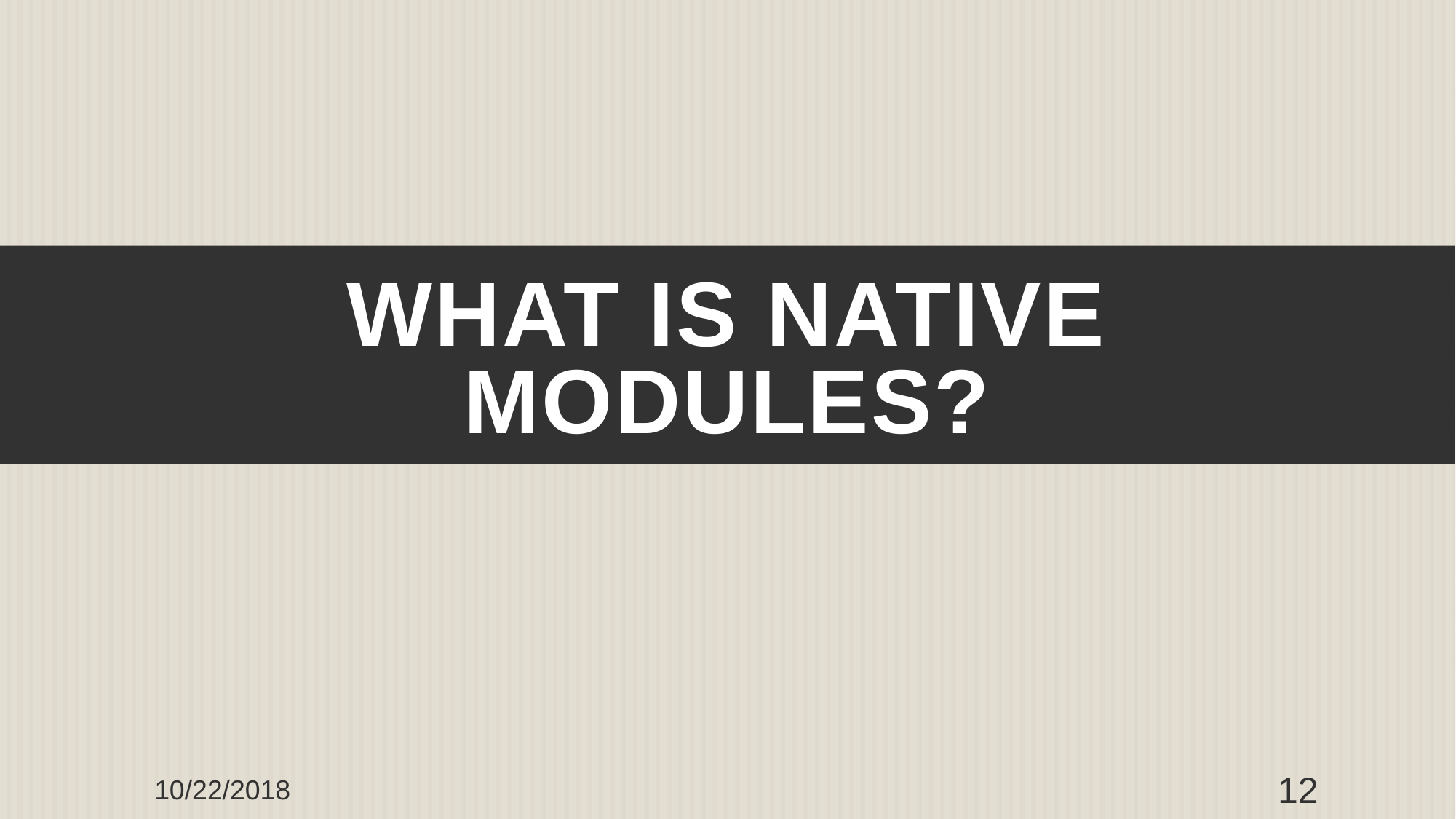

# WHAT IS NATIVE MODULES?

10/22/2018
12